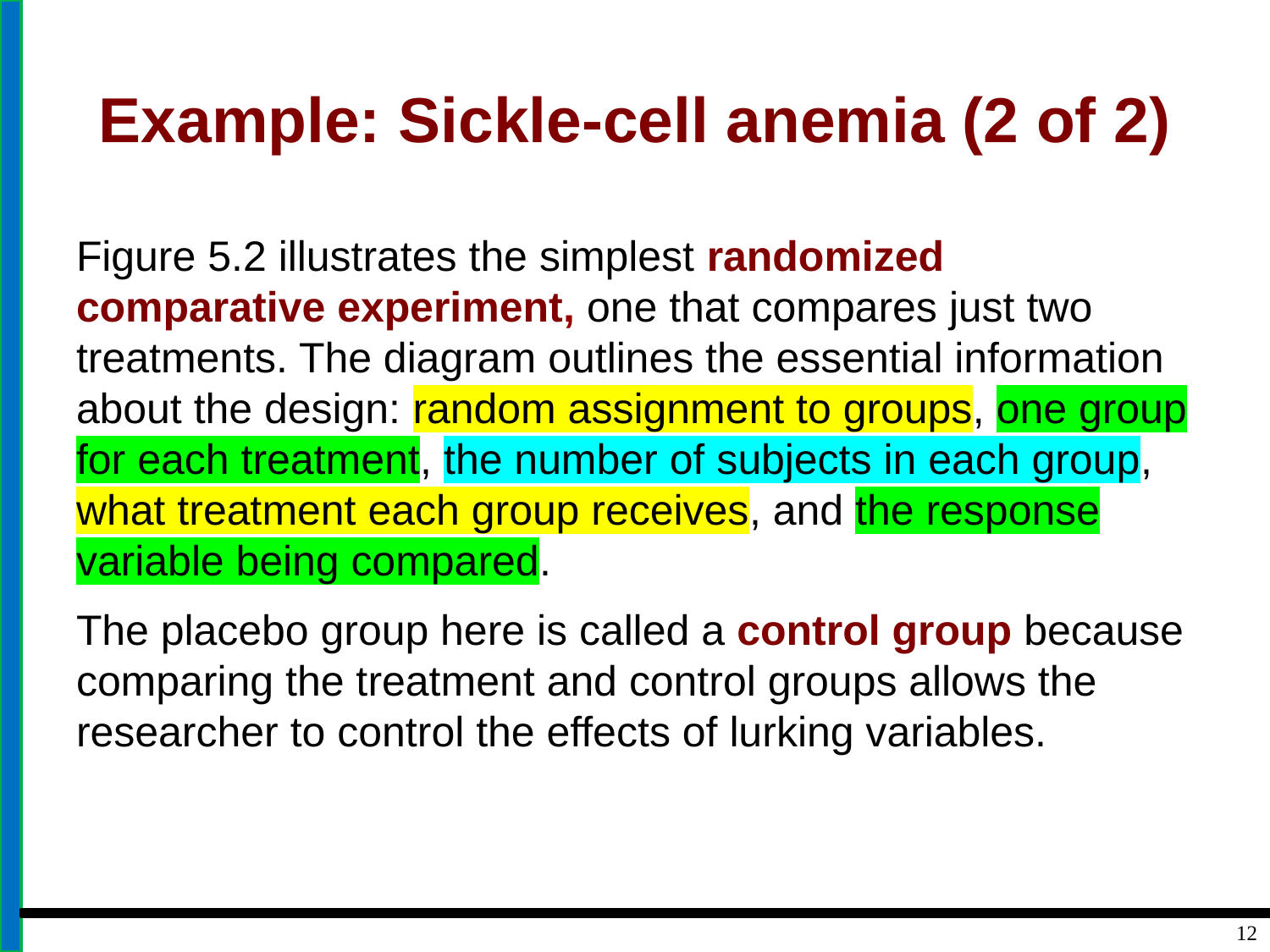

# Example: Sickle-cell anemia (2 of 2)
Figure 5.2 illustrates the simplest randomized comparative experiment, one that compares just two treatments. The diagram outlines the essential information about the design: random assignment to groups, one group for each treatment, the number of subjects in each group, what treatment each group receives, and the response variable being compared.
The placebo group here is called a control group because comparing the treatment and control groups allows the researcher to control the effects of lurking variables.